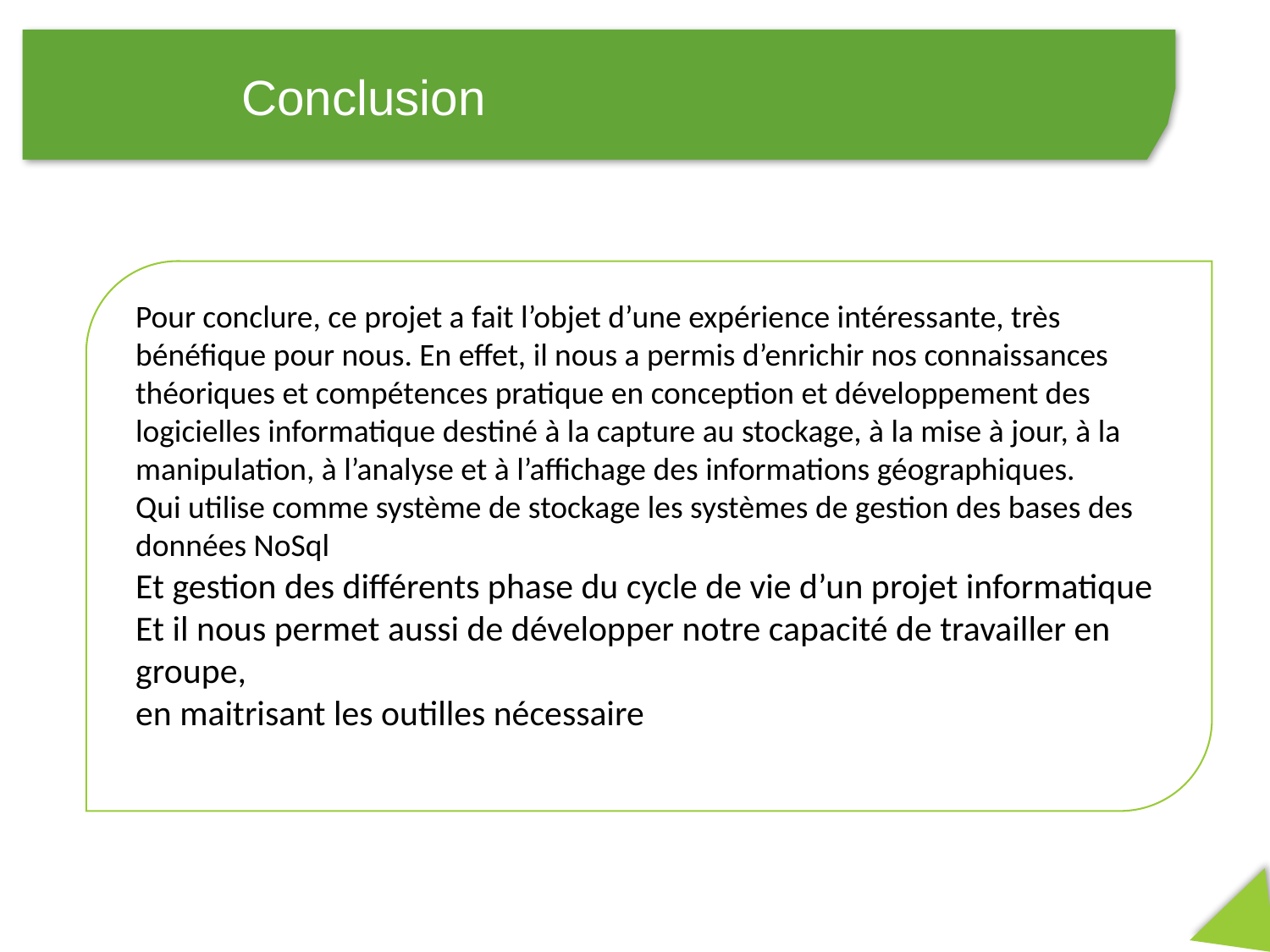

Conclusion

Pour conclure, ce projet a fait l’objet d’une expérience intéressante, très bénéfique pour nous. En effet, il nous a permis d’enrichir nos connaissances théoriques et compétences pratique en conception et développement des logicielles informatique destiné à la capture au stockage, à la mise à jour, à la manipulation, à l’analyse et à l’affichage des informations géographiques.
Qui utilise comme système de stockage les systèmes de gestion des bases des données NoSql
Et gestion des différents phase du cycle de vie d’un projet informatique
Et il nous permet aussi de développer notre capacité de travailler en groupe,
en maitrisant les outilles nécessaire